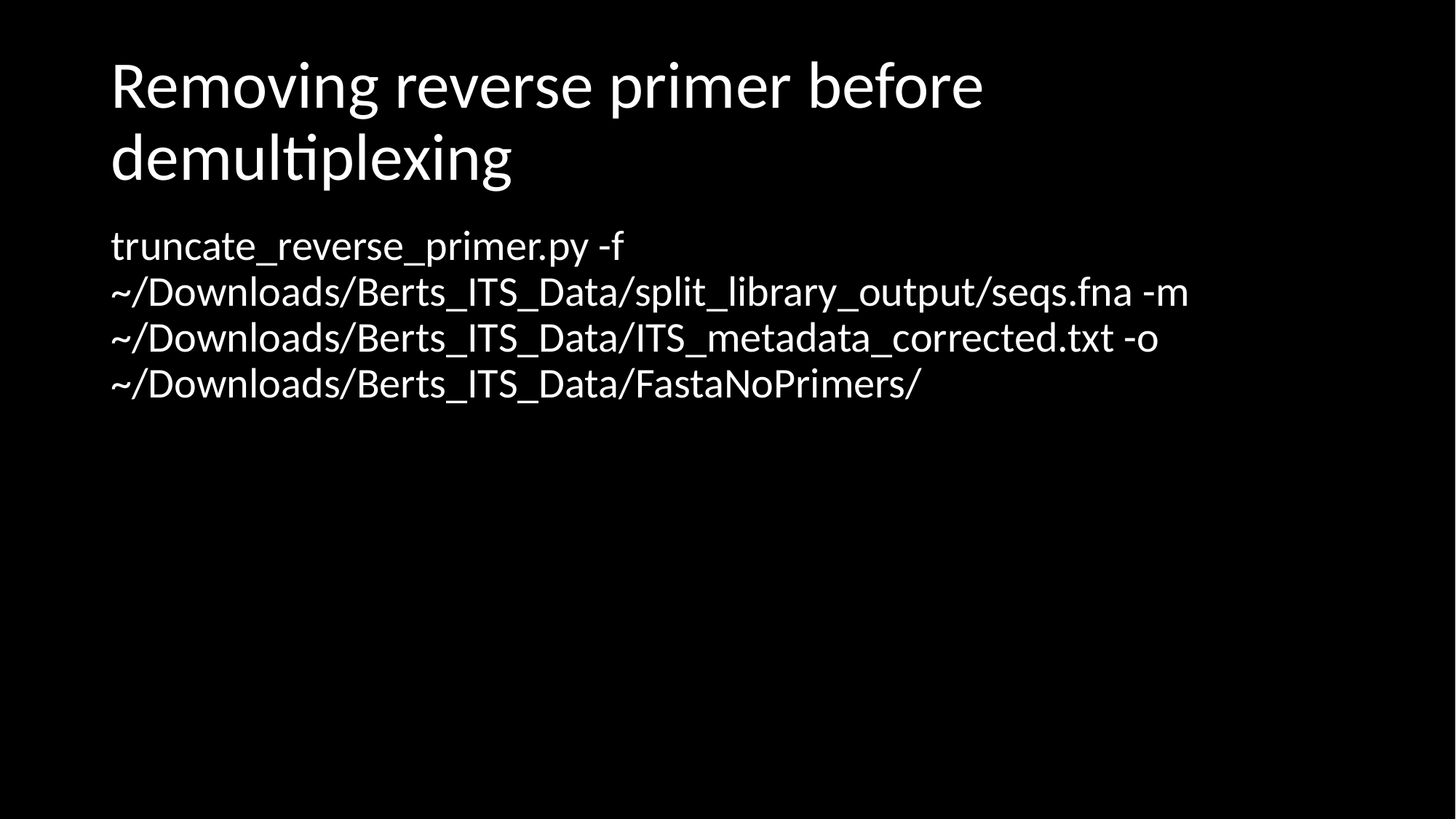

# Removing reverse primer before demultiplexing
truncate_reverse_primer.py -f ~/Downloads/Berts_ITS_Data/split_library_output/seqs.fna -m ~/Downloads/Berts_ITS_Data/ITS_metadata_corrected.txt -o ~/Downloads/Berts_ITS_Data/FastaNoPrimers/